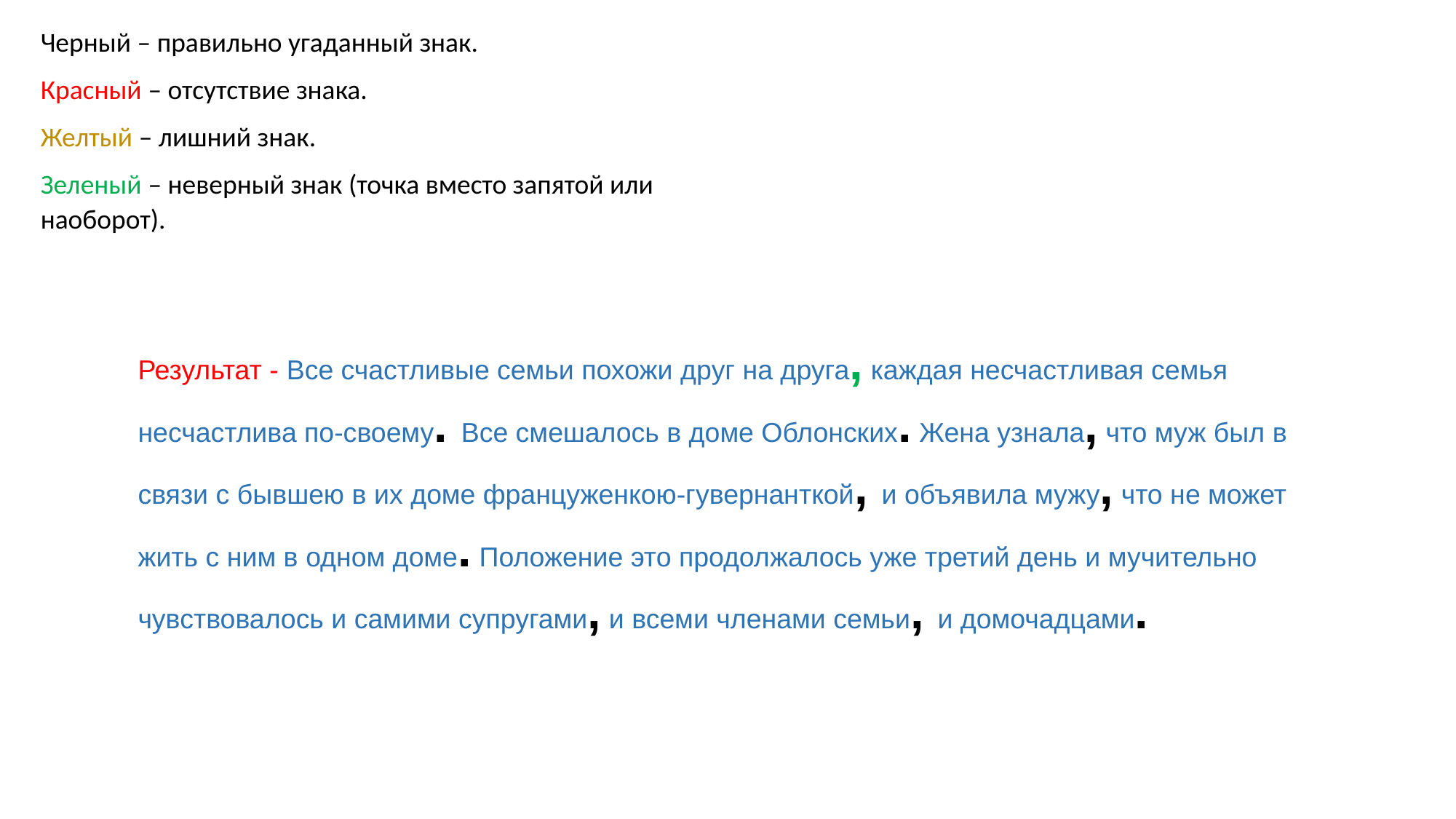

Черный – правильно угаданный знак.
Красный – отсутствие знака.
Желтый – лишний знак.
Зеленый – неверный знак (точка вместо запятой или наоборот).
Результат - Все счастливые семьи похожи друг на друга, каждая несчастливая семья несчастлива по-своему. Все смешалось в доме Облонских. Жена узнала, что муж был в связи с бывшею в их доме француженкою-гувернанткой, и объявила мужу, что не может жить с ним в одном доме. Положение это продолжалось уже третий день и мучительно чувствовалось и самими супругами, и всеми членами семьи, и домочадцами.